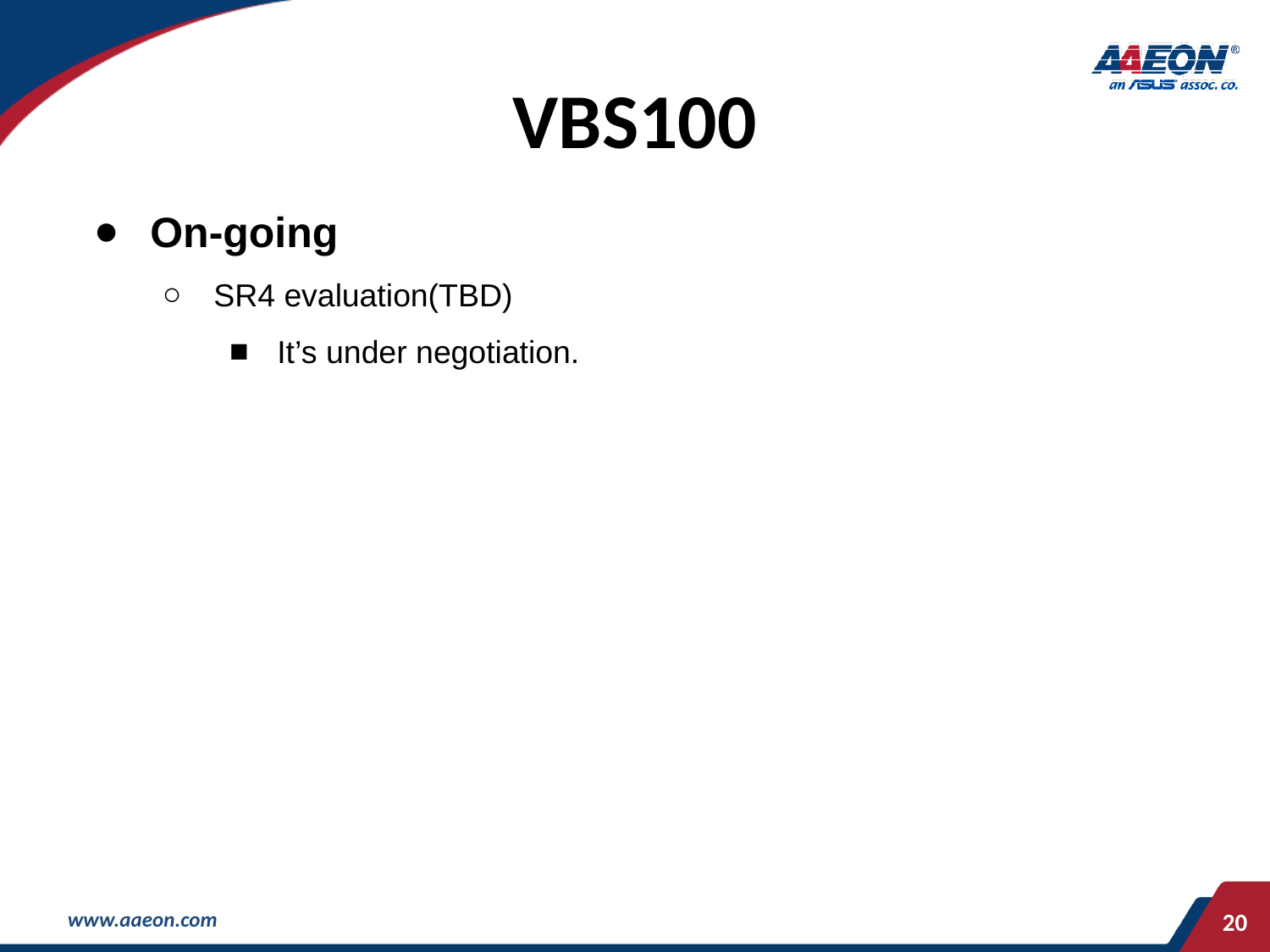

# VBS100
On-going
SR4 evaluation(TBD)
It’s under negotiation.

20